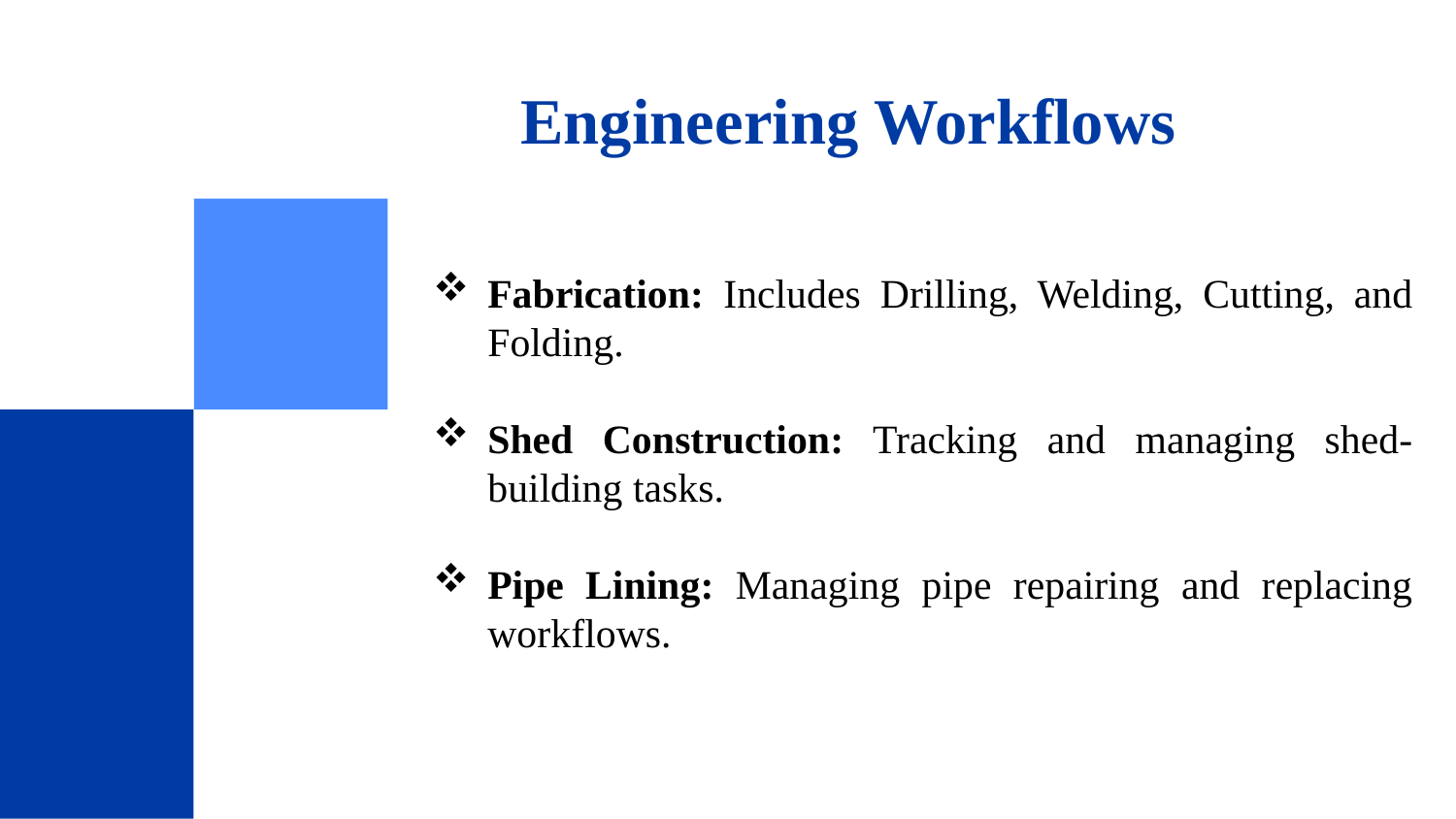

# Engineering Workflows

Fabrication: Includes Drilling, Welding, Cutting, and Folding.

Shed Construction: Tracking and managing shed-building tasks.

Pipe Lining: Managing pipe repairing and replacing workflows.